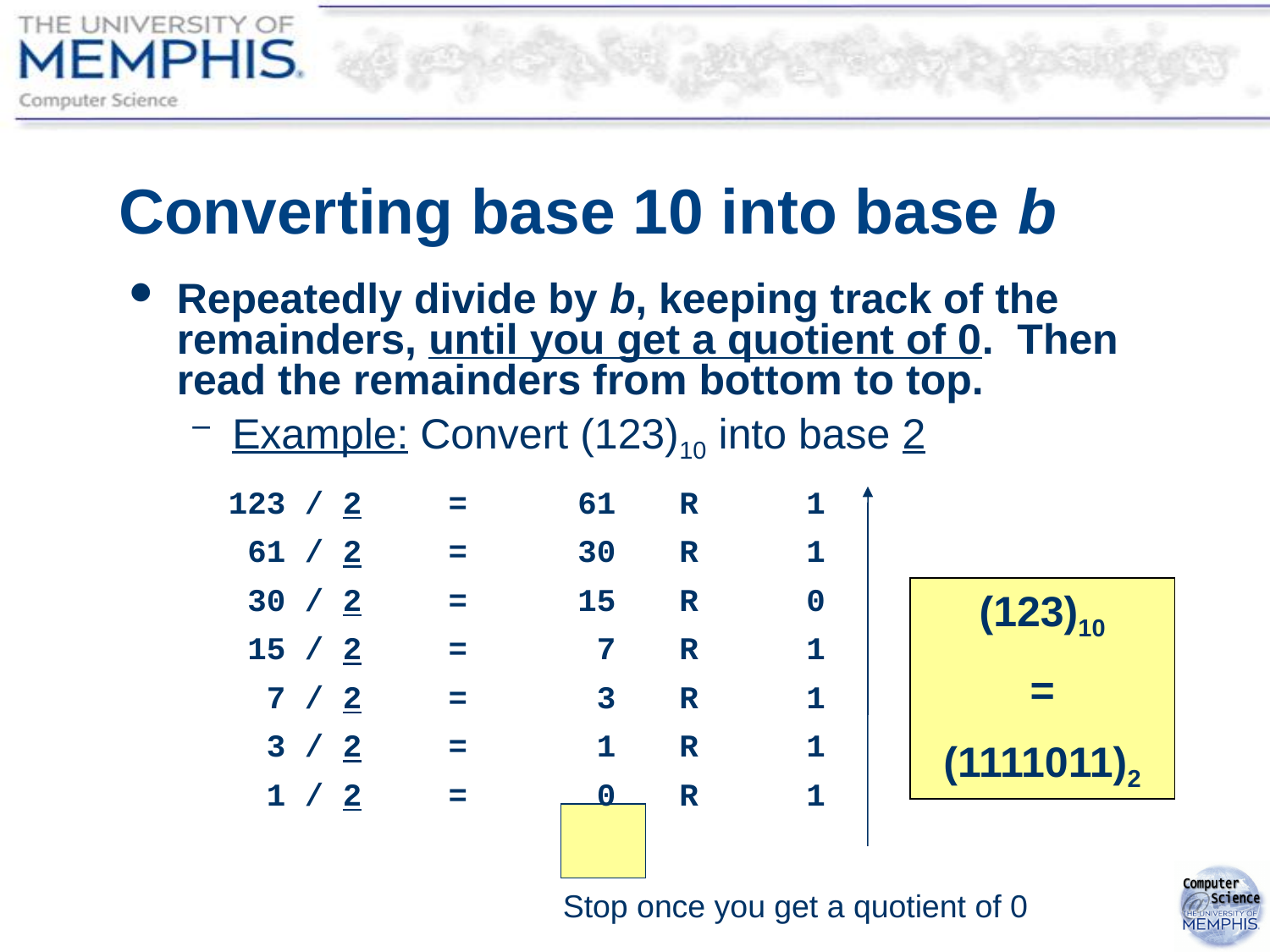

# Converting base 10 into base b
Repeatedly divide by b, keeping track of the remainders, until you get a quotient of 0.  Then read the remainders from bottom to top.
Example: Convert (123)10 into base 2
	123 / 2	=	61	R	1
	61 / 2	=	30	R	1
	30 / 2	=	15	R	0
	15 / 2	=	7	R	1
	7 / 2	=	3	R	1
	3 / 2	=	1	R	1
	1 / 2	=	0	R	1

(123)10
=
(1111011)2

Stop once you get a quotient of 0